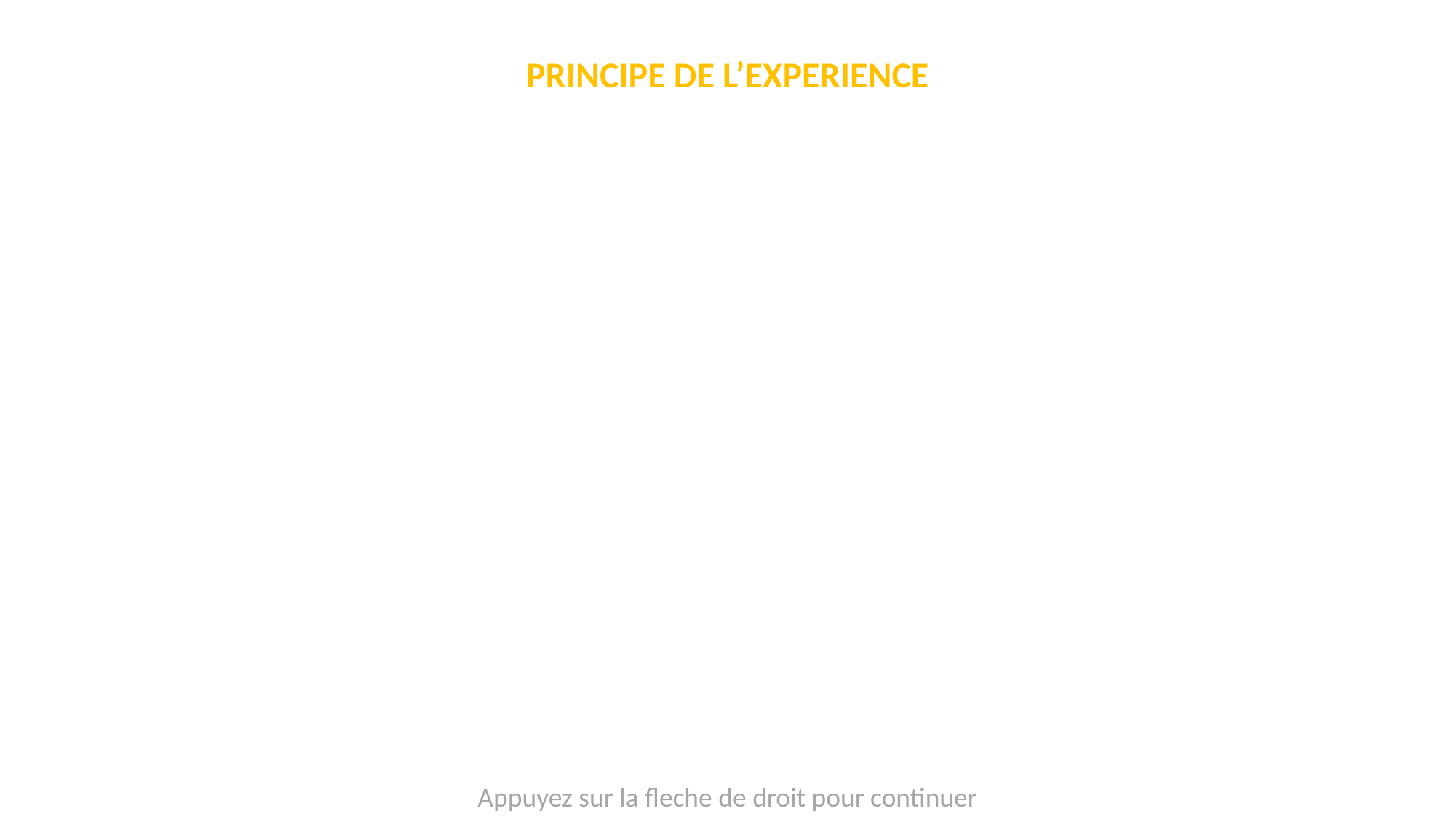

PRINCIPE DE L’EXPERIENCE
L’experience est structurée en # ESSAIS

Durant chaque essai, il vous est demandé de […]
Appuyez sur la fleche de droit pour continuer